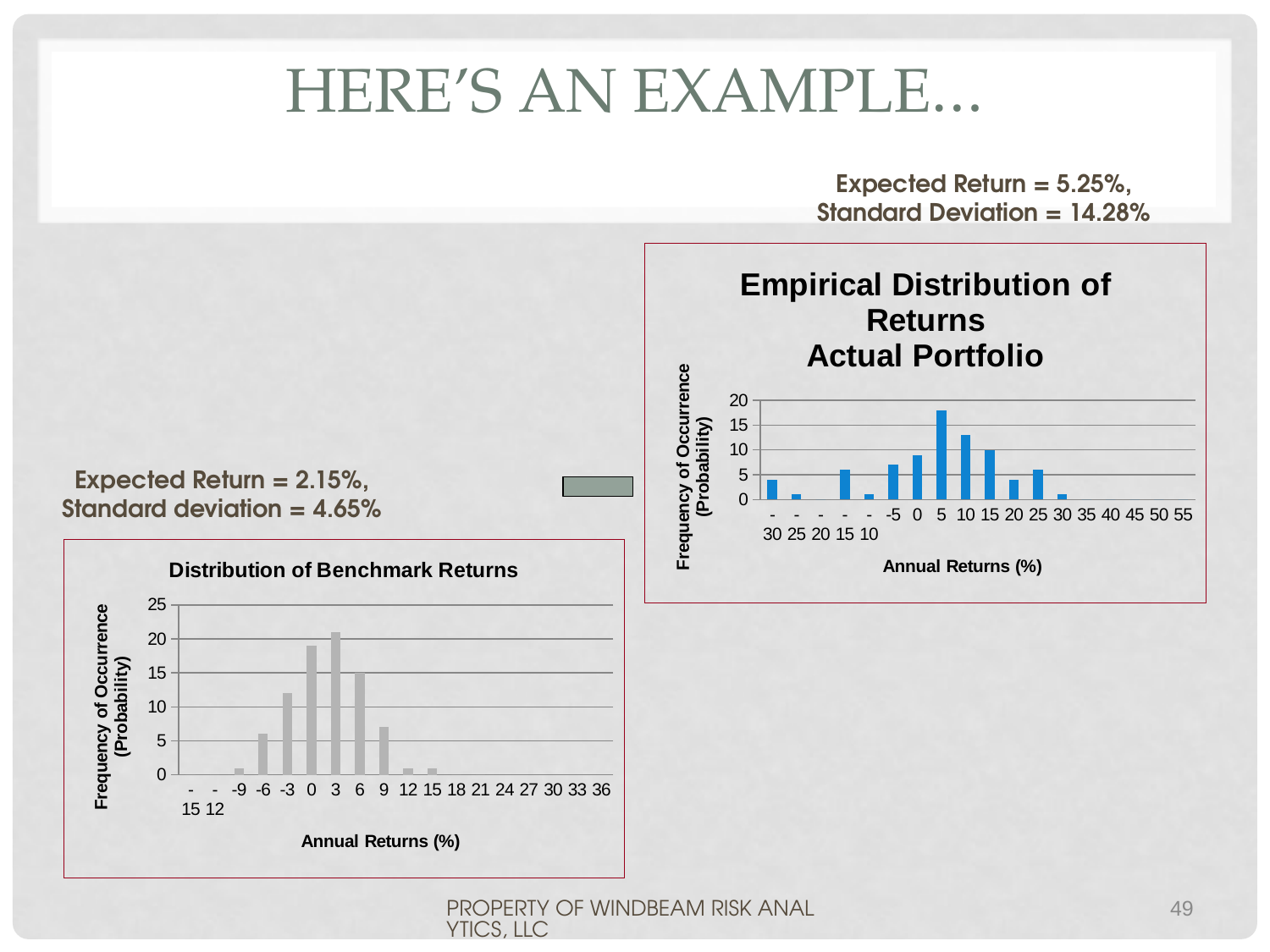

# Here’s an example…
Expected Return = 5.25%, Standard Deviation = 14.28%

### Chart: Empirical Distribution of Returns
Actual Portfolio

| Category |  |
|---|---|
| -30.0 | 4.0 |
| -25.0 | 1.0 |
| -20.0 | 0.0 |
| -15.0 | 6.0 |
| -10.0 | 1.0 |
| -5.0 | 7.0 |
| 0.0 | 9.0 |
| 5.0 | 18.0 |
| 10.0 | 13.0 |
| 15.0 | 10.0 |
| 20.0 | 4.0 |
| 25.0 | 6.0 |
| 30.0 | 1.0 |
| 35.0 | 0.0 |
| 40.0 | 0.0 |
| 45.0 | 0.0 |
| 50.0 | 0.0 |
| 55.0 | 0.0 |
Expected Return = 2.15%, Standard deviation = 4.65%

[unsupported chart]

PROPERTY OF WINDBEAM RISK ANALYTICS, LLC
49